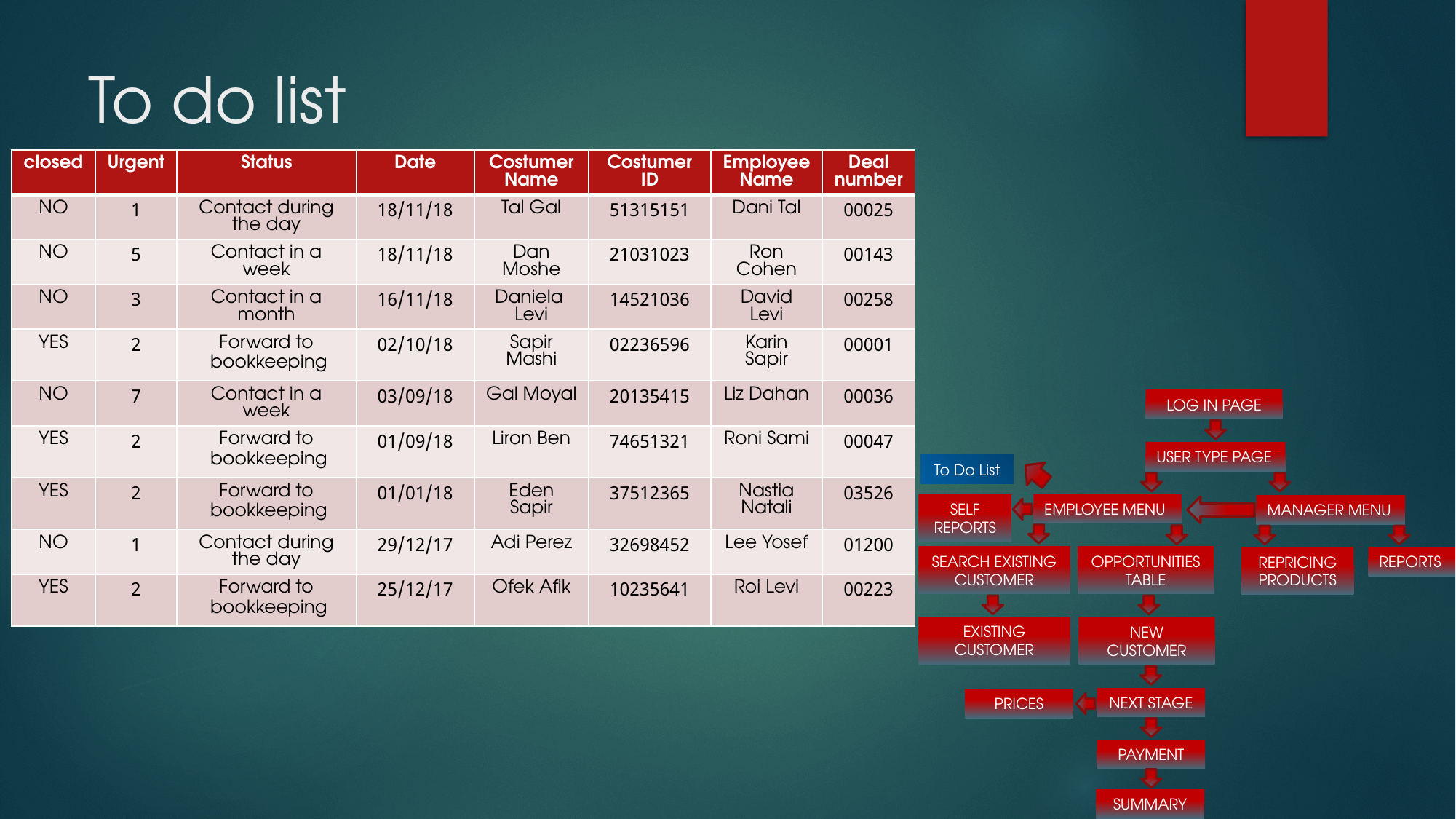

# To do list
| closed | Urgent | Status | Date | Costumer Name | Costumer ID | Employee Name | Deal number |
| --- | --- | --- | --- | --- | --- | --- | --- |
| NO | 1 | Contact during the day | 18/11/18 | Tal Gal | 51315151 | Dani Tal | 00025 |
| NO | 5 | Contact in a week | 18/11/18 | Dan Moshe | 21031023 | Ron Cohen | 00143 |
| NO | 3 | Contact in a month | 16/11/18 | Daniela Levi | 14521036 | David Levi | 00258 |
| YES | 2 | Forward to bookkeeping | 02/10/18 | Sapir Mashi | 02236596 | Karin Sapir | 00001 |
| NO | 7 | Contact in a week | 03/09/18 | Gal Moyal | 20135415 | Liz Dahan | 00036 |
| YES | 2 | Forward to bookkeeping | 01/09/18 | Liron Ben | 74651321 | Roni Sami | 00047 |
| YES | 2 | Forward to bookkeeping | 01/01/18 | Eden Sapir | 37512365 | Nastia Natali | 03526 |
| NO | 1 | Contact during the day | 29/12/17 | Adi Perez | 32698452 | Lee Yosef | 01200 |
| YES | 2 | Forward to bookkeeping | 25/12/17 | Ofek Afik | 10235641 | Roi Levi | 00223 |
LOG IN PAGE

USER TYPE PAGE
To Do List

EMPLOYEE MENU
SELF REPORTS
MANAGER MENU

SEARCH EXISTING CUSTOMER
OPPORTUNITIES TABLE
REPORTS
REPRICING PRODUCTS

EXISTING CUSTOMER
NEW CUSTOMER

NEXT STAGE
PRICES

PAYMENT

SUMMARY